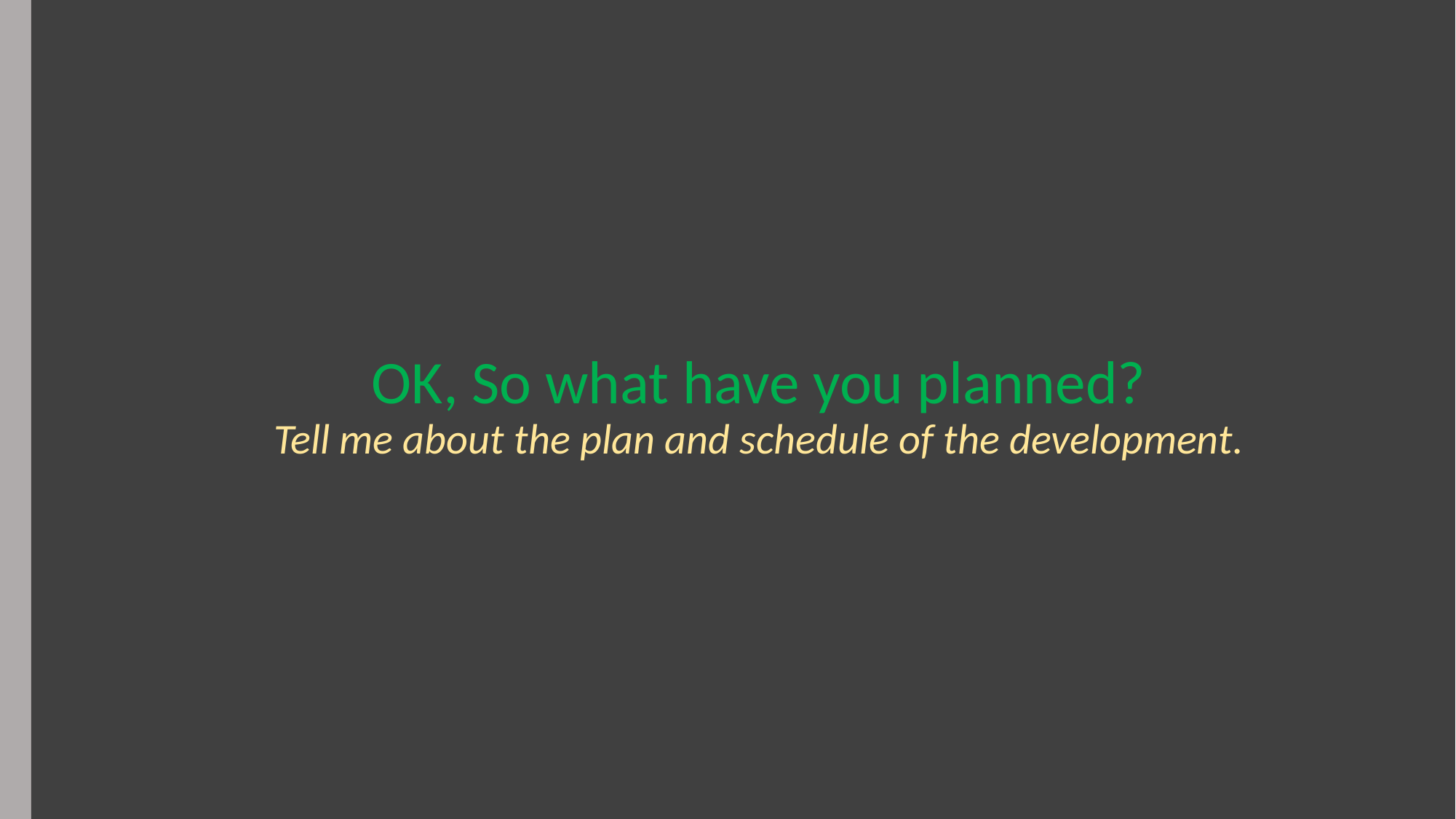

# OK, So what have you planned? Tell me about the plan and schedule of the development.